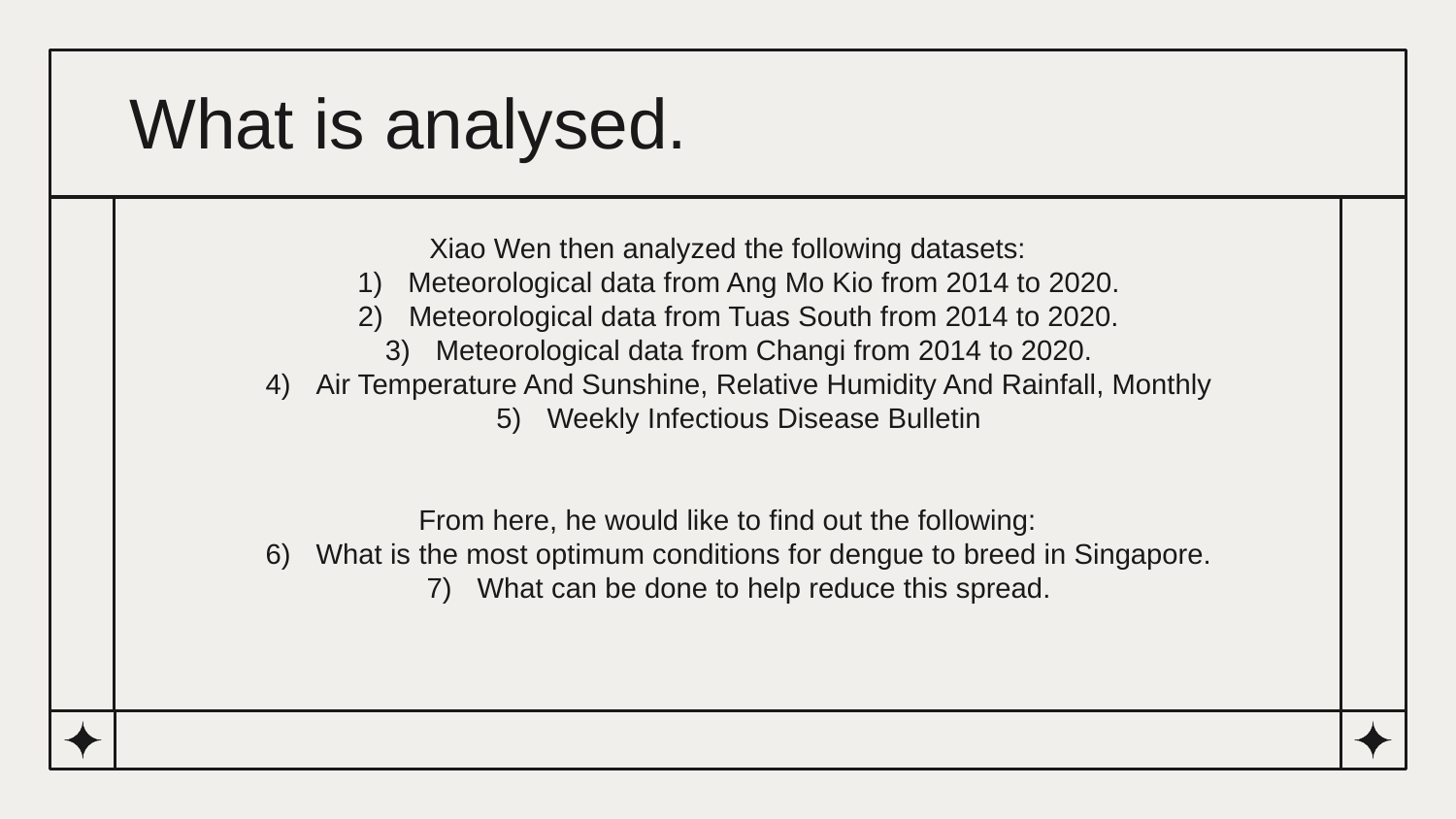

# What is analysed.
Xiao Wen then analyzed the following datasets:
Meteorological data from Ang Mo Kio from 2014 to 2020.
Meteorological data from Tuas South from 2014 to 2020.
Meteorological data from Changi from 2014 to 2020.
Air Temperature And Sunshine, Relative Humidity And Rainfall, Monthly
Weekly Infectious Disease Bulletin

From here, he would like to find out the following:
What is the most optimum conditions for dengue to breed in Singapore.
What can be done to help reduce this spread.